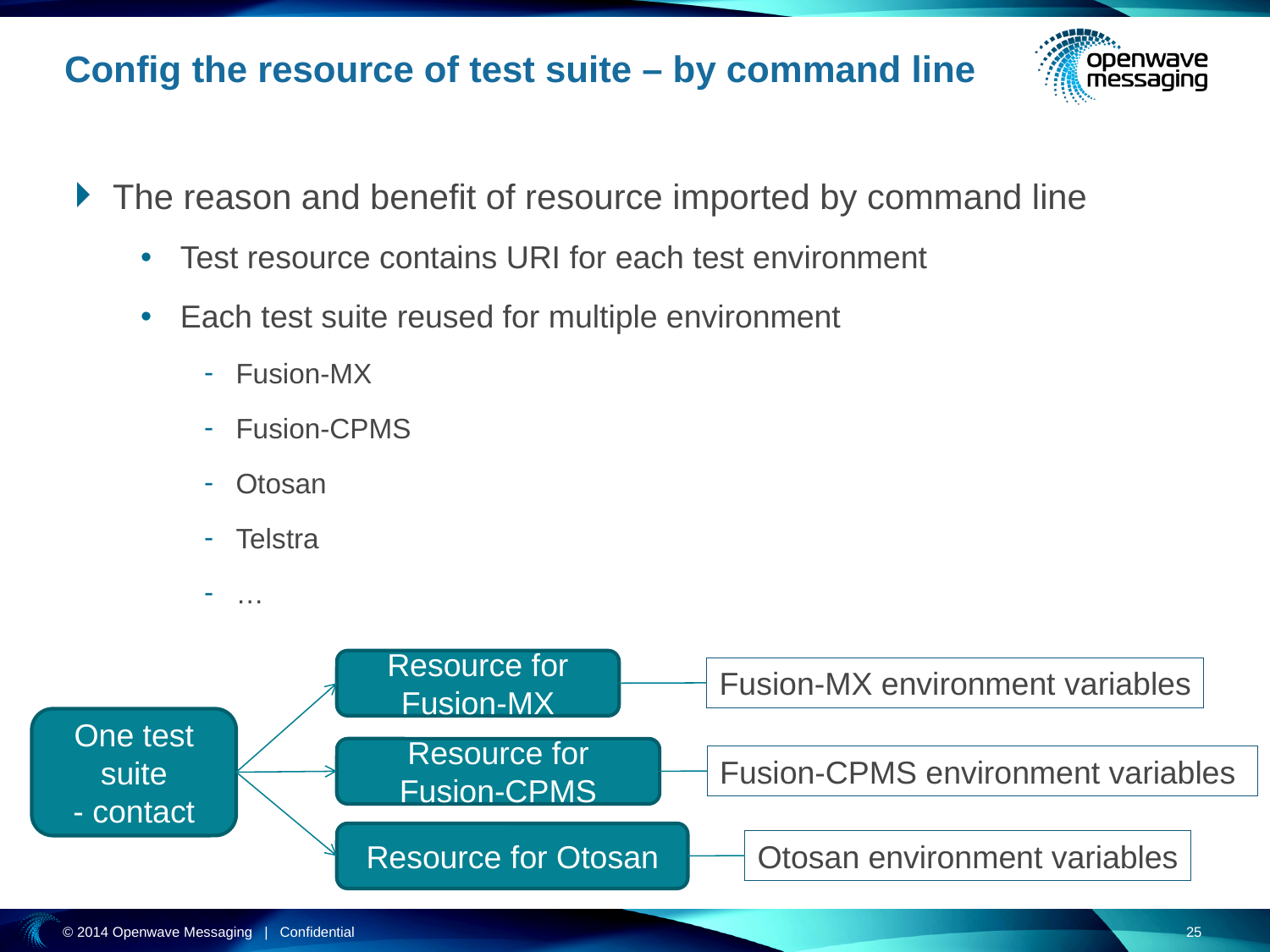

# Config the resource of test suite – by command line
The reason and benefit of resource imported by command line
Test resource contains URI for each test environment
Each test suite reused for multiple environment
Fusion-MX
Fusion-CPMS
Otosan
Telstra
…
Resource for Fusion-MX
Fusion-MX environment variables
One test suite
- contact
Resource for Fusion-CPMS
Fusion-CPMS environment variables
Resource for Otosan
Otosan environment variables